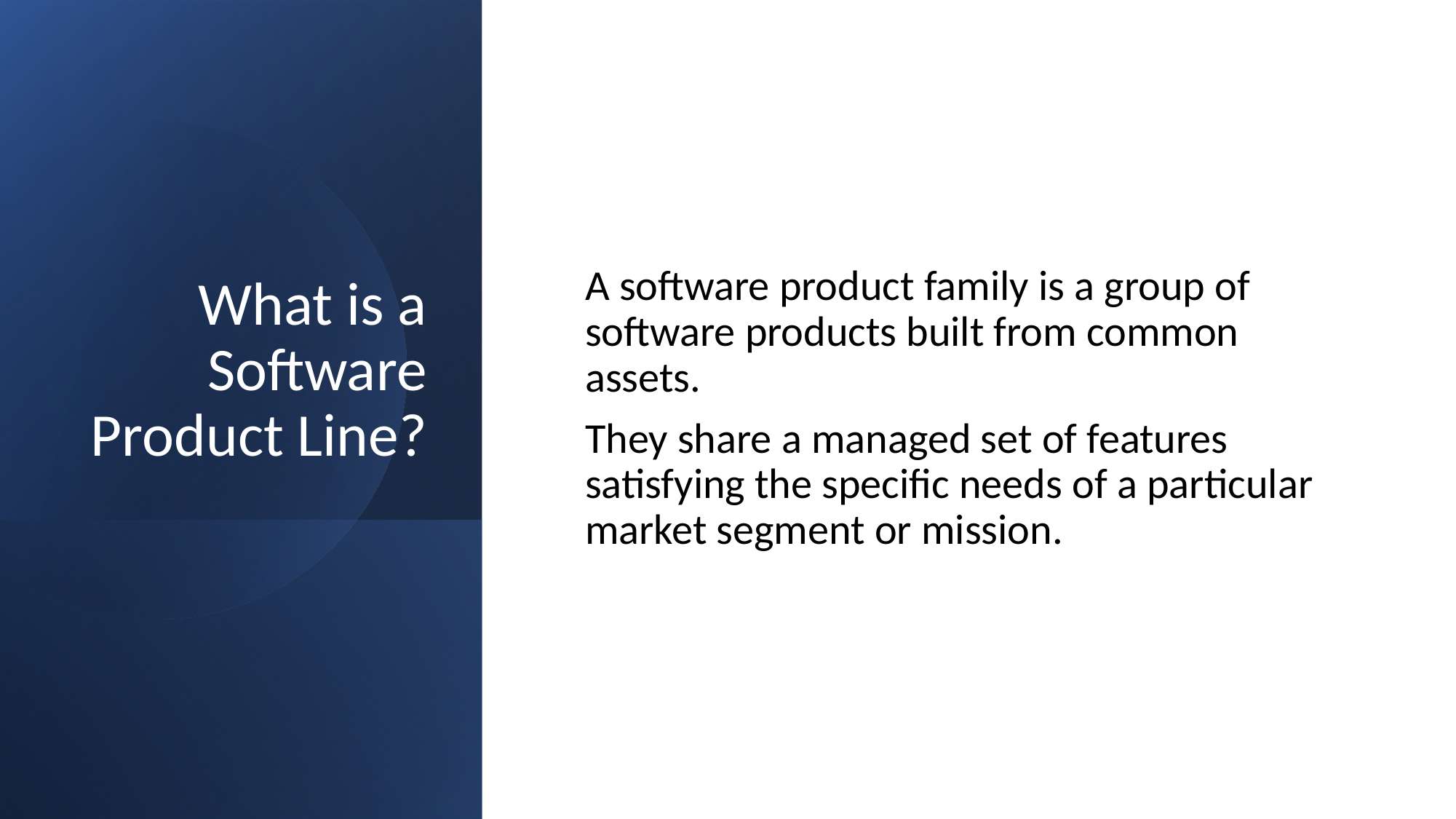

# What is a Software Product Line?
A software product family is a group of software products built from common assets.
They share a managed set of features satisfying the specific needs of a particular market segment or mission.